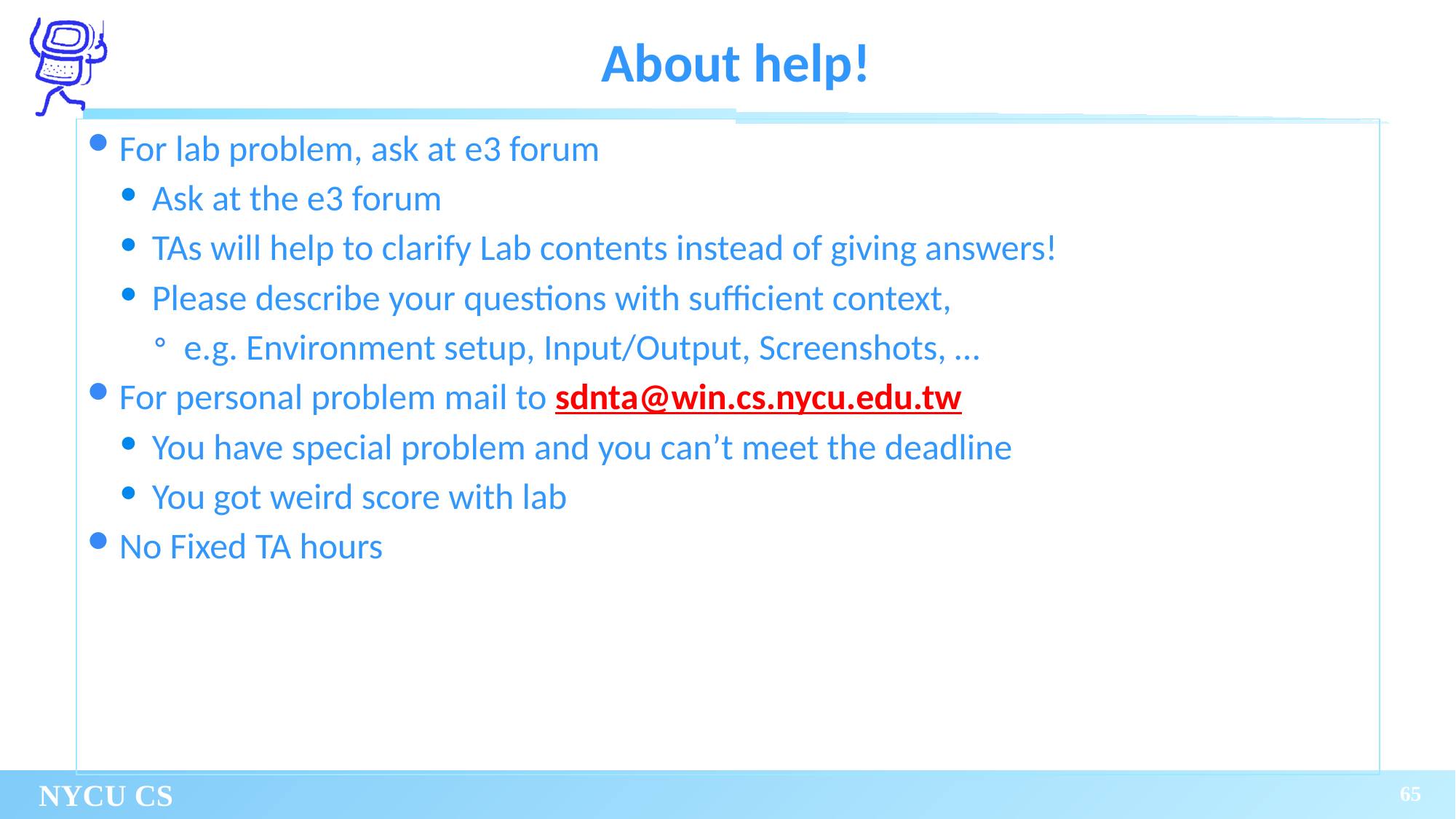

# About help!
For lab problem, ask at e3 forum
Ask at the e3 forum
TAs will help to clarify Lab contents instead of giving answers!
Please describe your questions with sufficient context,
e.g. Environment setup, Input/Output, Screenshots, …
For personal problem mail to sdnta@win.cs.nycu.edu.tw
You have special problem and you can’t meet the deadline
You got weird score with lab
No Fixed TA hours
65